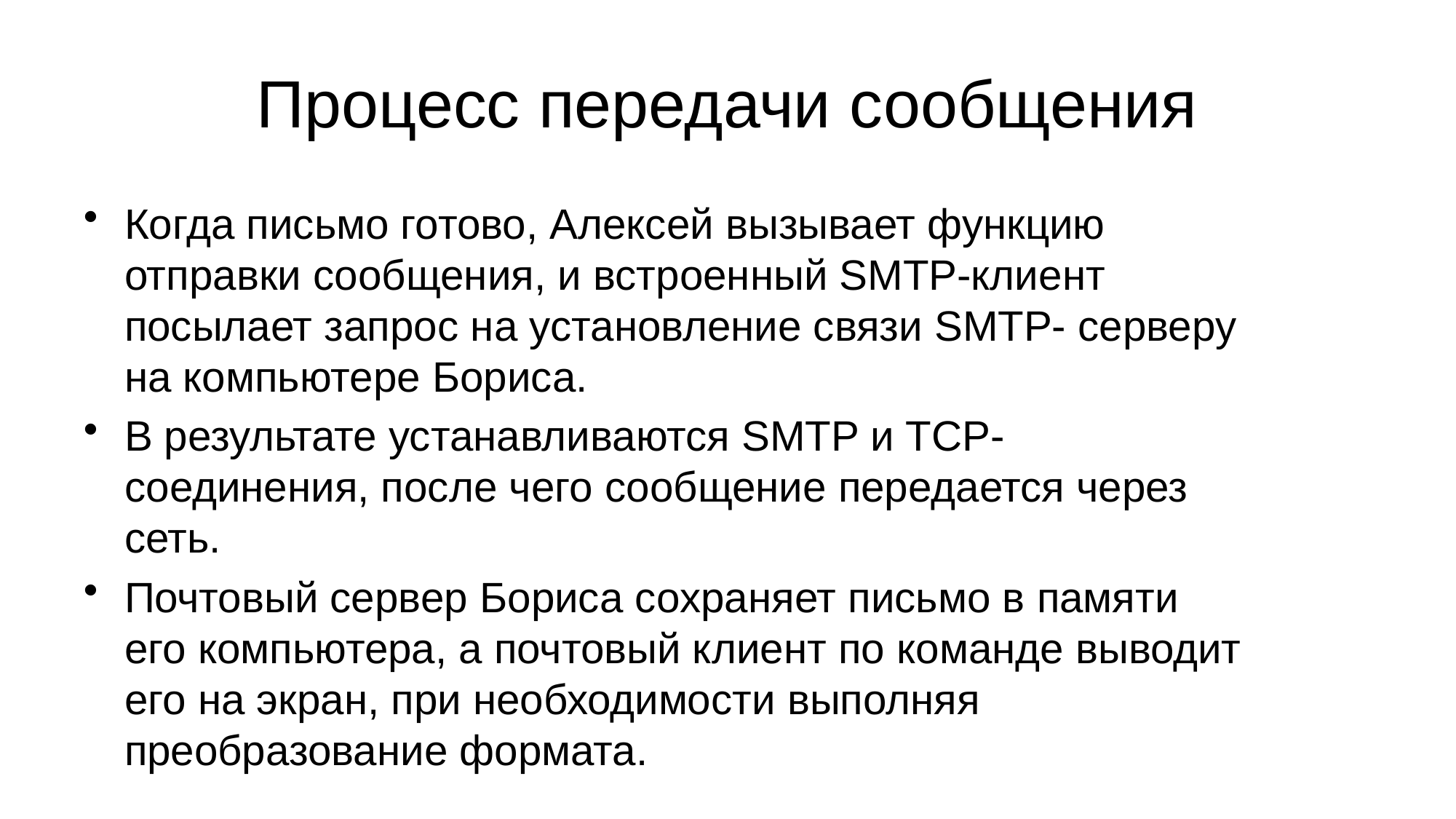

# Процесс передачи сообщения
Когда письмо готово, Алексей вызывает функцию отправки сообщения, и встроенный SMTP-клиент посылает запрос на установление связи SMTP- серверу на компьютере Бориса.
В результате устанавливаются SMTP и ТСР-соединения, после чего сообщение передается через сеть.
Почтовый сервер Бориса сохраняет письмо в памяти его компьютера, а почтовый клиент по команде выводит его на экран, при необходимости выполняя преобразование формата.